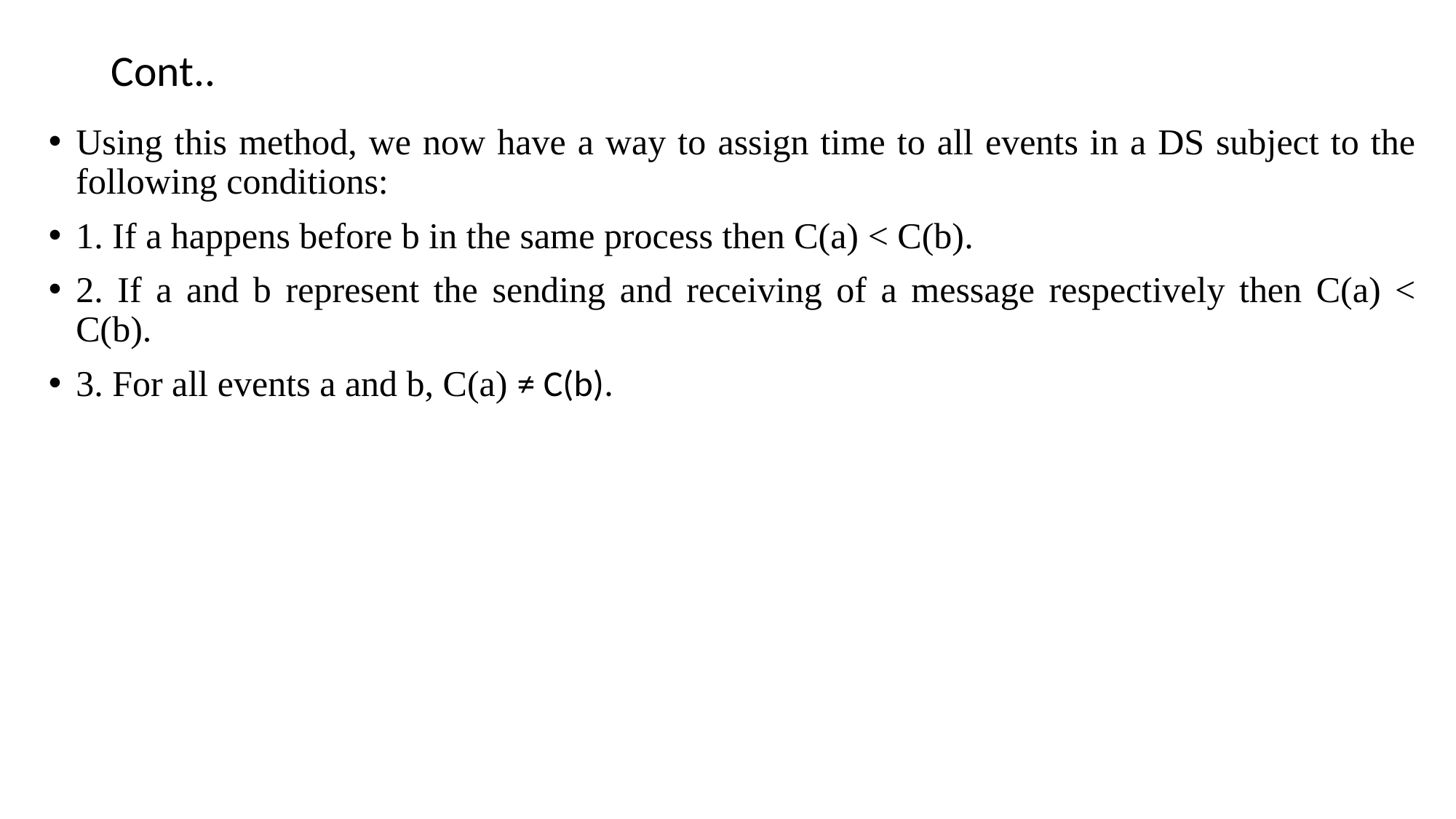

# Cont..
Using this method, we now have a way to assign time to all events in a DS subject to the following conditions:
1. If a happens before b in the same process then C(a) < C(b).
2. If a and b represent the sending and receiving of a message respectively then C(a) < C(b).
3. For all events a and b, C(a) ≠ C(b).